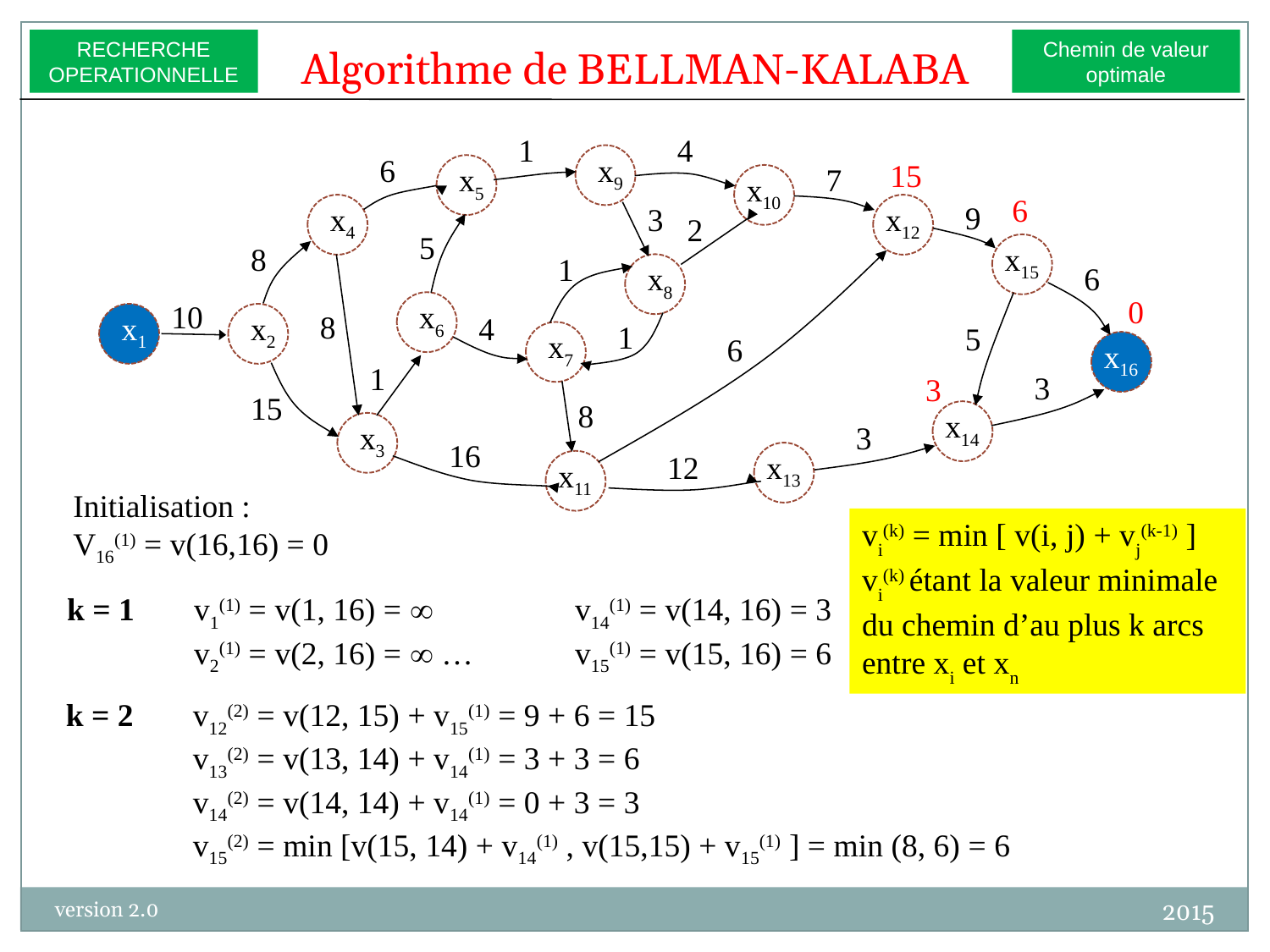

RECHERCHE
OPERATIONNELLE
Chemin de valeur
optimale
Algorithme de BELLMAN-KALABA
1
4
6
x9

x5

7
x10

9
x4

3
x12

2

5

8
x15

1

x8

6

10
x6

8
x1

x2

4
1
5

x7

6
x16

1

3

15

8
x14

x3

3
16
12
x13

x11

15
6
0
3
Initialisation :
V16(1) = v(16,16) = 0
vi(k) = min [ v(i, j) + vj(k-1) ]
vi(k) étant la valeur minimale du chemin d’au plus k arcs entre xi et xn
k = 1	v1(1) = v(1, 16) = ∞		v14(1) = v(14, 16) = 3
	v2(1) = v(2, 16) = ∞ …	v15(1) = v(15, 16) = 6
k = 2	v12(2) = v(12, 15) + v15(1) = 9 + 6 = 15
	v13(2) = v(13, 14) + v14(1) = 3 + 3 = 6
	v14(2) = v(14, 14) + v14(1) = 0 + 3 = 3
	v15(2) = min [v(15, 14) + v14(1) , v(15,15) + v15(1) ] = min (8, 6) = 6
2015
version 2.0